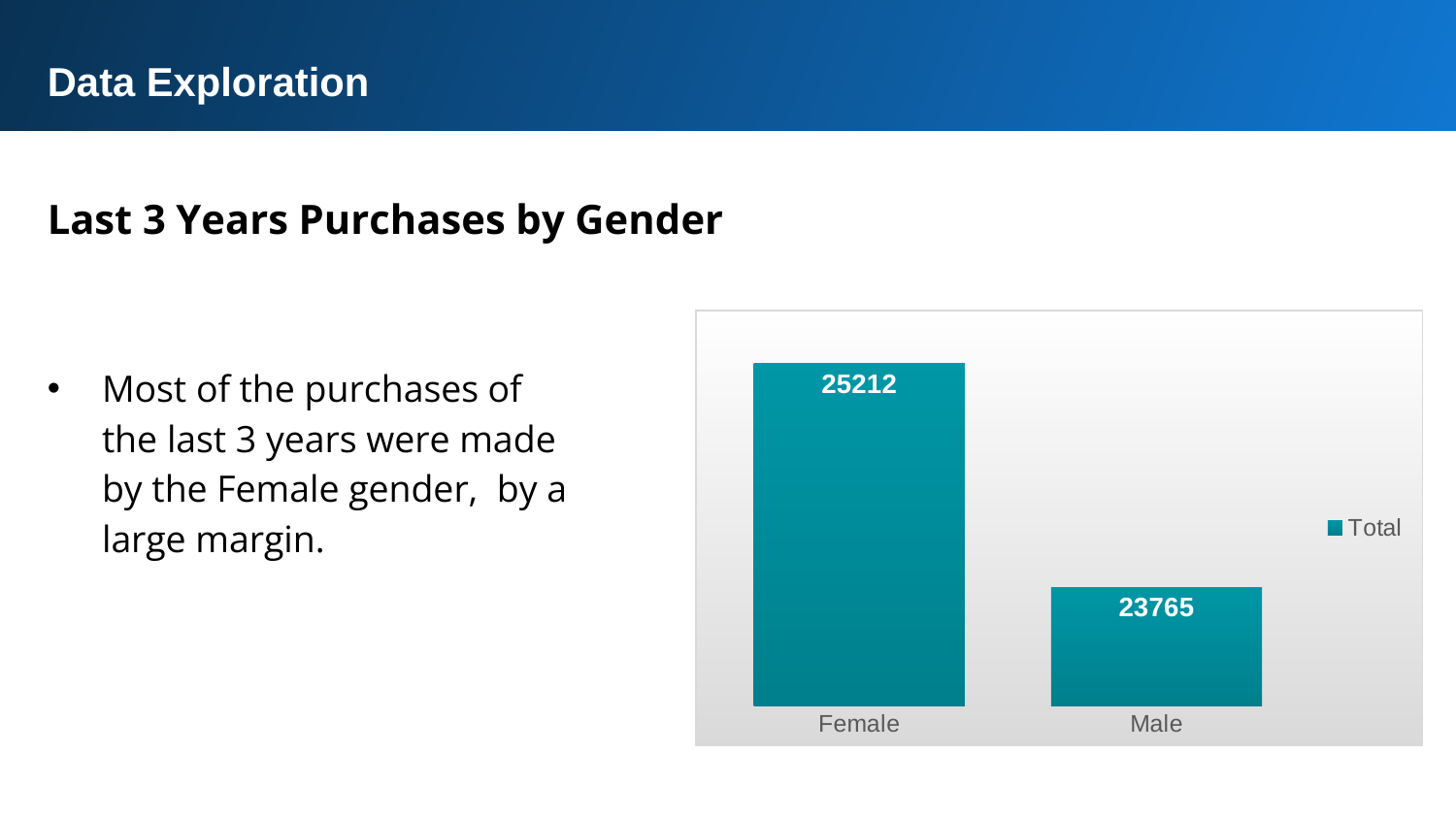

Data Exploration

Last 3 Years Purchases by Gender

### Chart

| Category | Total |
|---|---|
| Female | 25212.0 |
| Male | 23765.0 |
Most of the purchases of the last 3 years were made by the Female gender,  by a large margin.